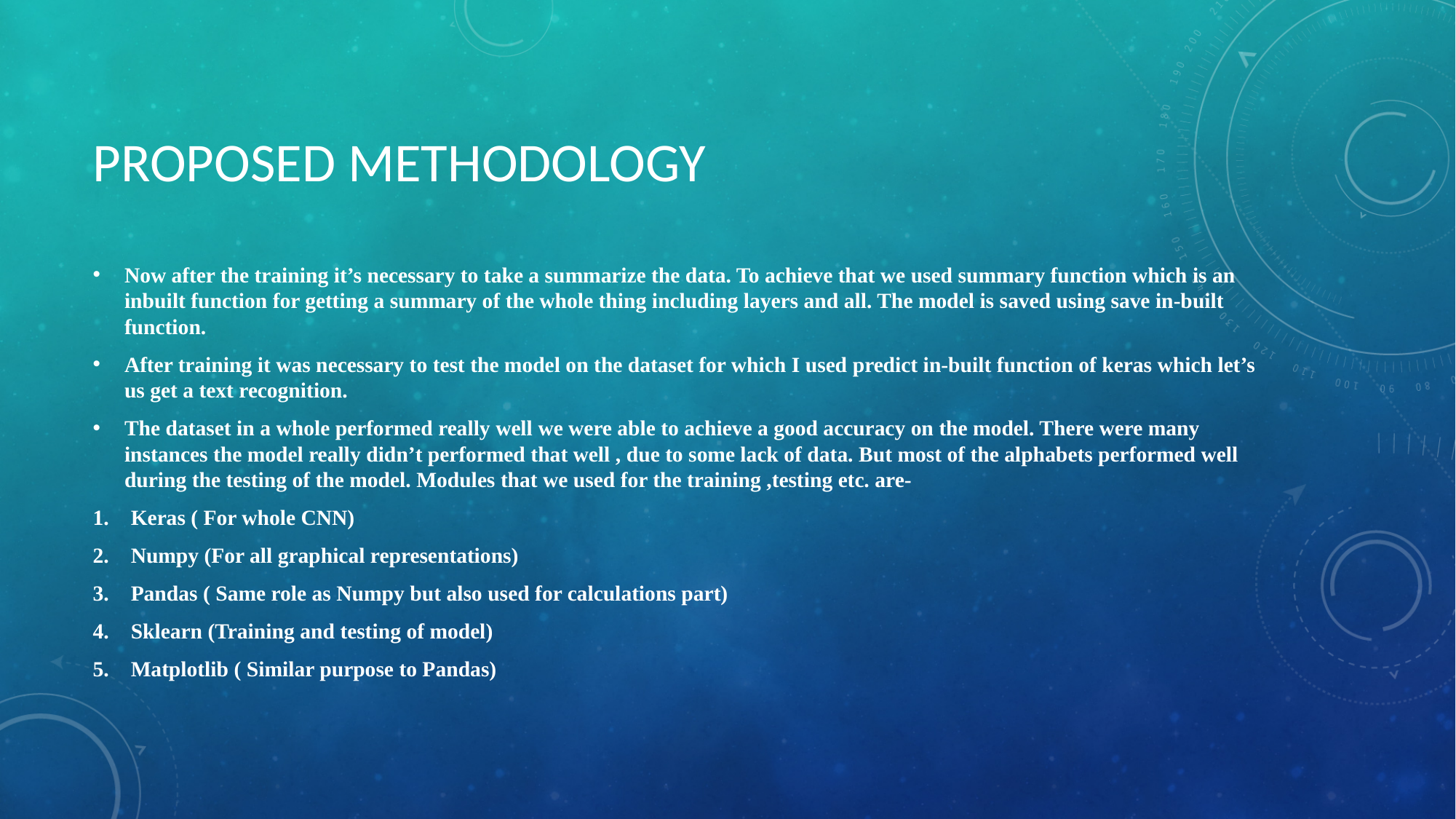

# Proposed methodology
Now after the training it’s necessary to take a summarize the data. To achieve that we used summary function which is an inbuilt function for getting a summary of the whole thing including layers and all. The model is saved using save in-built function.
After training it was necessary to test the model on the dataset for which I used predict in-built function of keras which let’s us get a text recognition.
The dataset in a whole performed really well we were able to achieve a good accuracy on the model. There were many instances the model really didn’t performed that well , due to some lack of data. But most of the alphabets performed well during the testing of the model. Modules that we used for the training ,testing etc. are-
Keras ( For whole CNN)
Numpy (For all graphical representations)
Pandas ( Same role as Numpy but also used for calculations part)
Sklearn (Training and testing of model)
Matplotlib ( Similar purpose to Pandas)